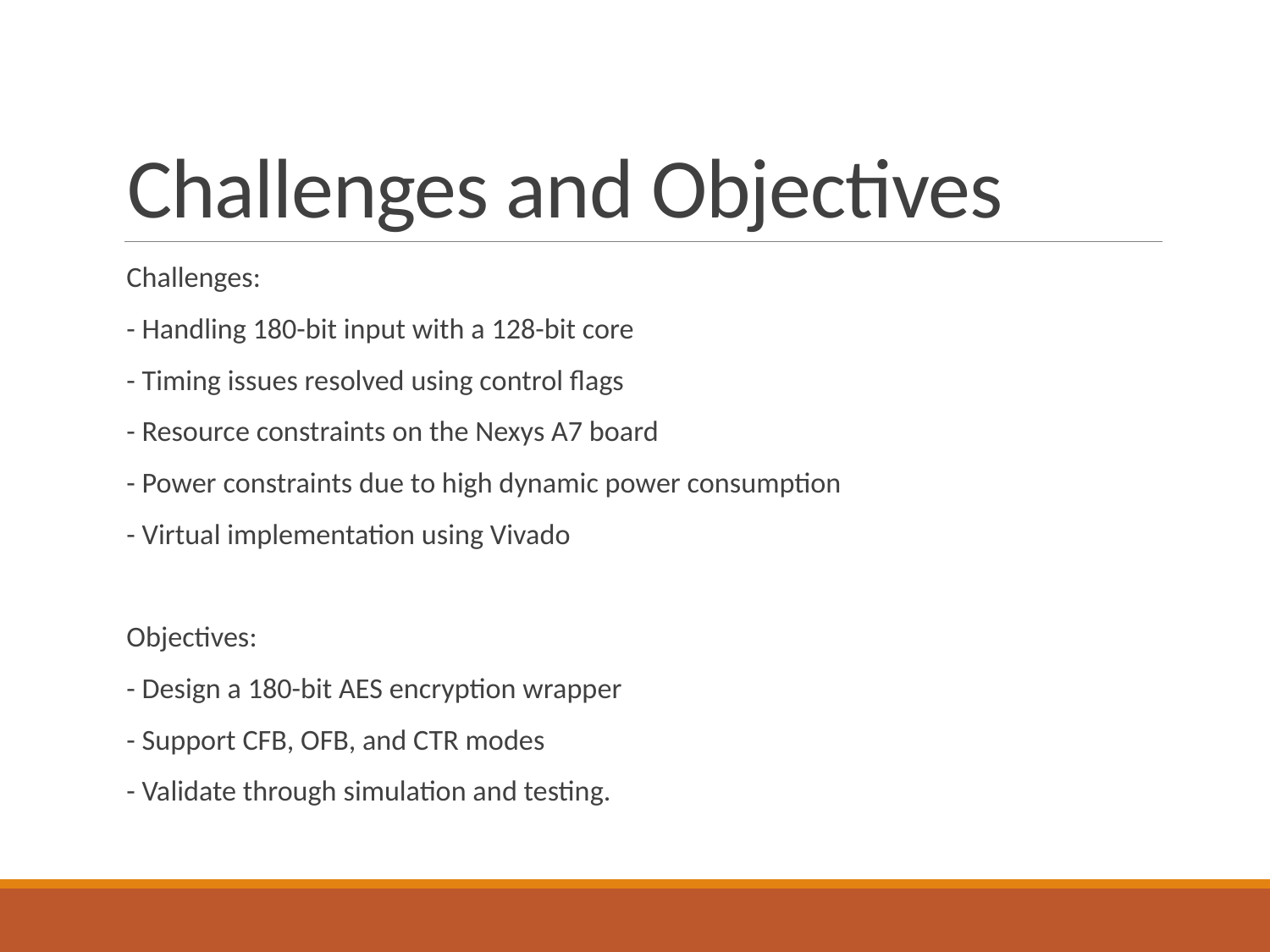

# Challenges and Objectives
Challenges:
- Handling 180-bit input with a 128-bit core
- Timing issues resolved using control flags
- Resource constraints on the Nexys A7 board
- Power constraints due to high dynamic power consumption
- Virtual implementation using Vivado

Objectives:
- Design a 180-bit AES encryption wrapper
- Support CFB, OFB, and CTR modes
- Validate through simulation and testing.